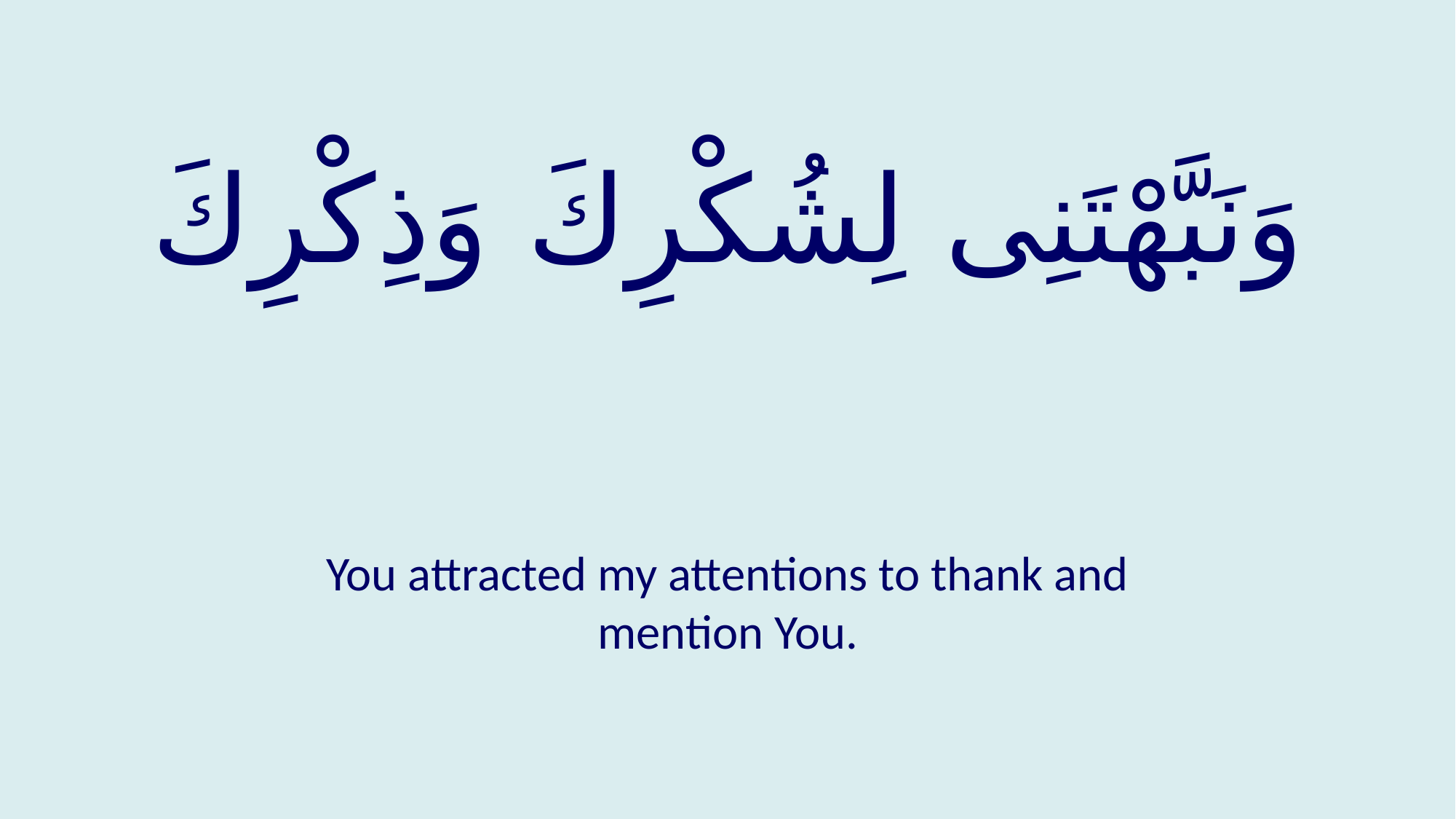

# وَنَبَّھْتَنِی لِشُكْرِكَ وَذِكْرِكَ
You attracted my attentions to thank and mention You.